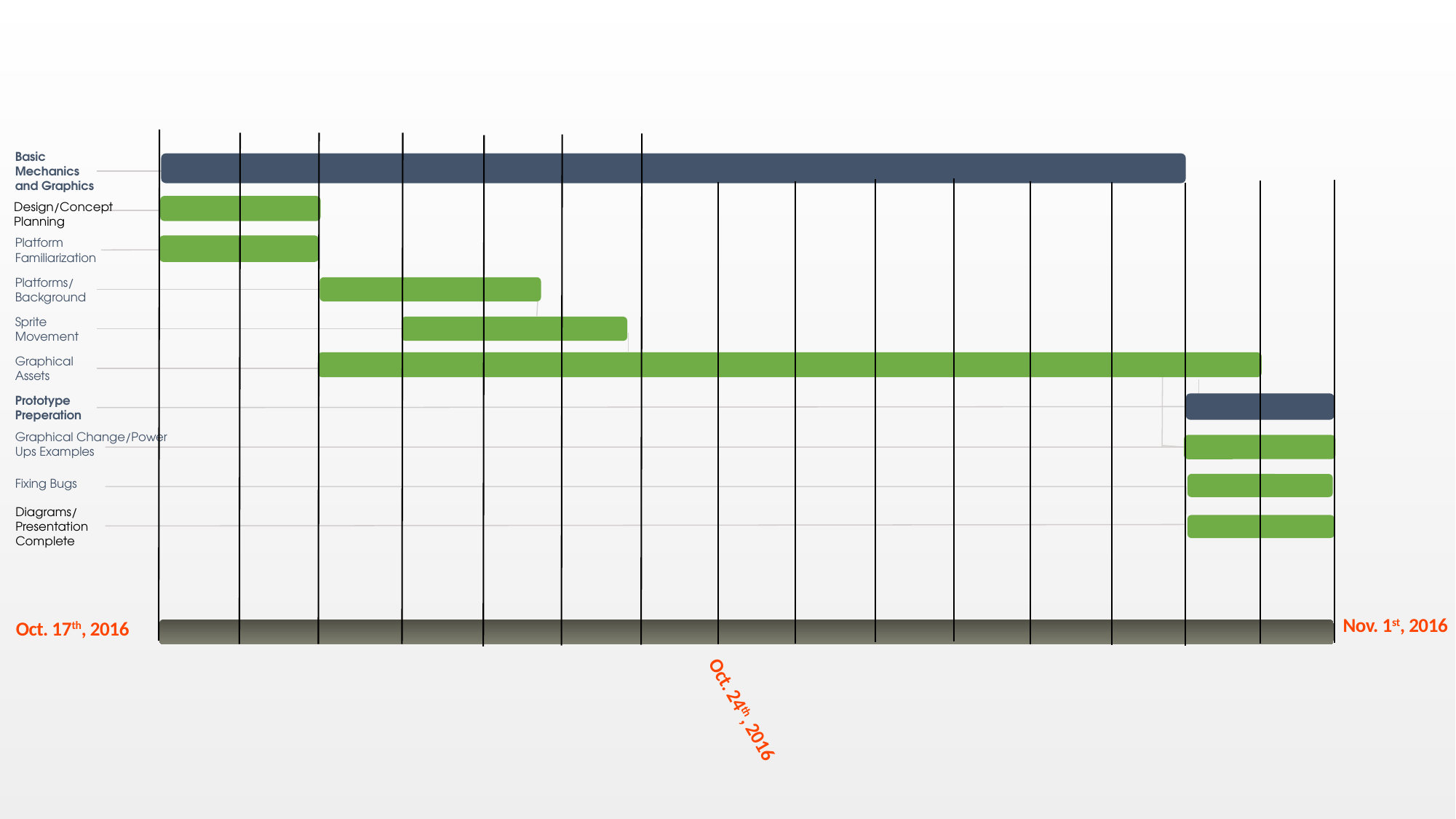

Basic Mechanics and Graphics

Design/Concept Planning

Platform Familiarization

Platforms/Background

Sprite Movement

Graphical Assets

Prototype Preperation

Graphical Change/Power Ups Examples

Fixing Bugs
Diagrams/Presentation Complete

8/15/2016
11/10/2016

Today
Nov. 1st, 2016
Oct. 17th, 2016

Oct. 24th, 2016